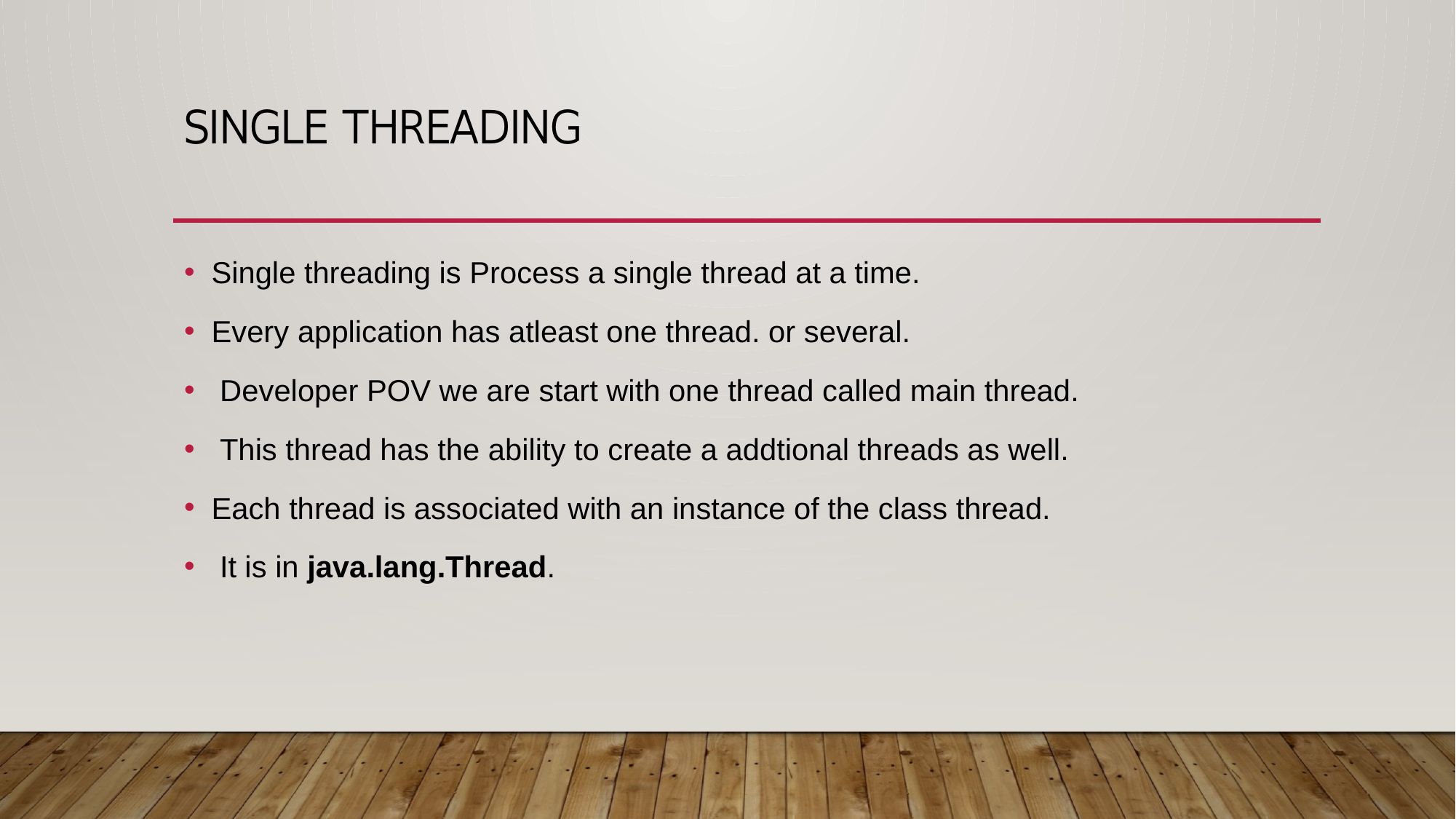

# Single Threading
Single threading is Process a single thread at a time.
Every application has atleast one thread. or several.
 Developer POV we are start with one thread called main thread.
 This thread has the ability to create a addtional threads as well.
Each thread is associated with an instance of the class thread.
 It is in java.lang.Thread.